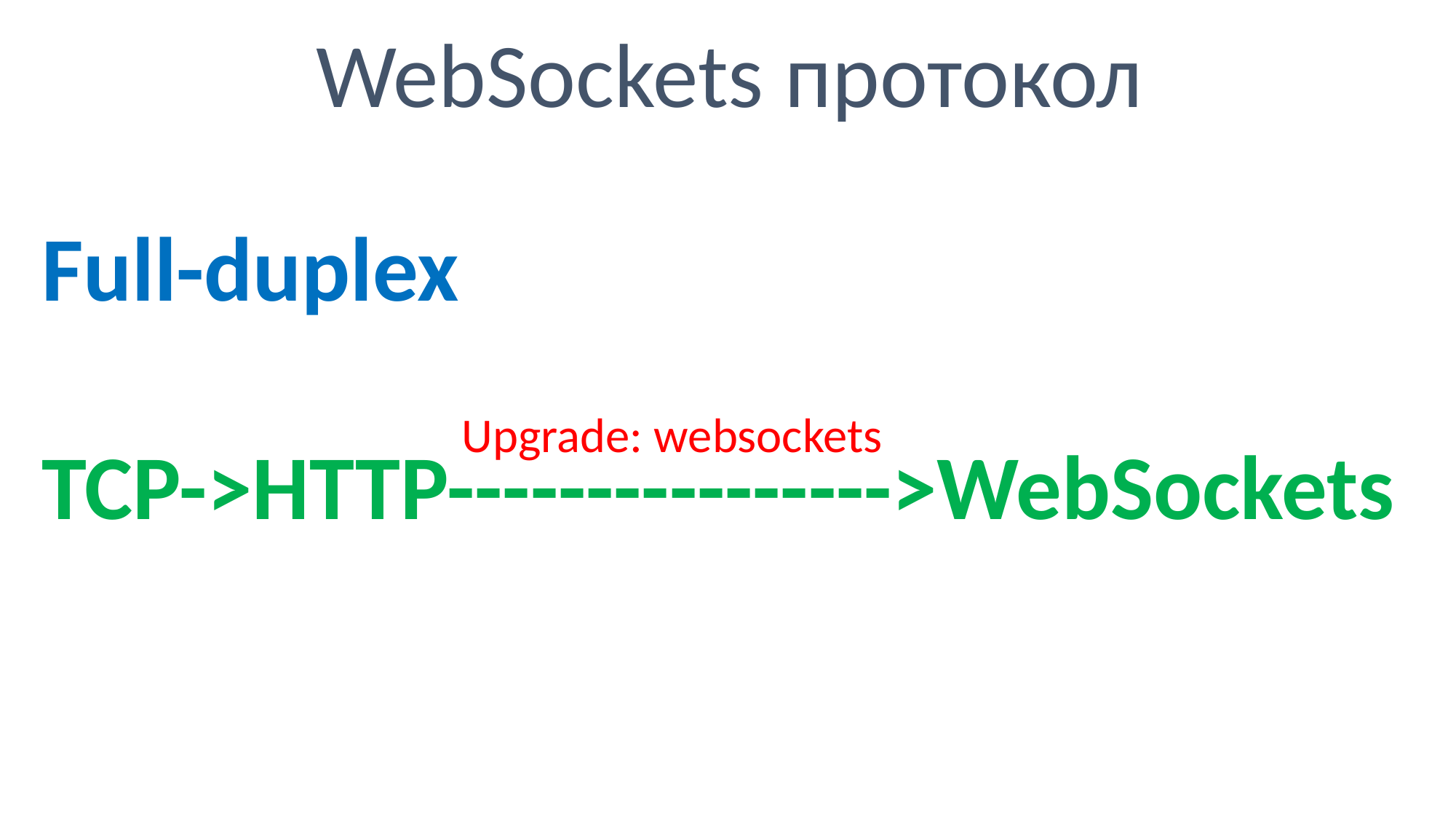

# WebSockets протокол
Full-duplex

TCP->HTTP---------------->WebSockets

Upgrade: websockets